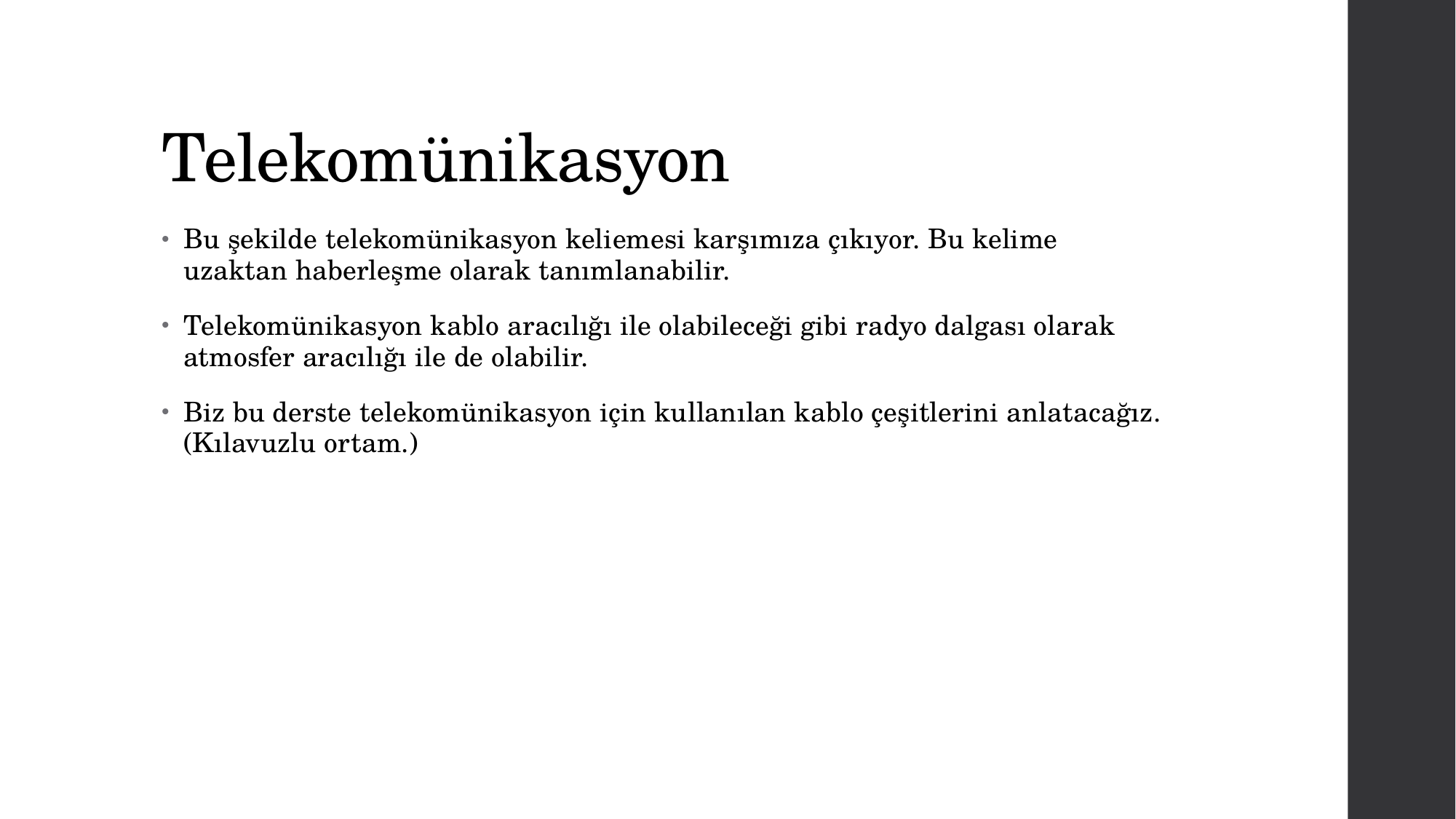

# Telekomünikasyon
Bu şekilde telekomünikasyon keliemesi karşımıza çıkıyor. Bu kelime uzaktan haberleşme olarak tanımlanabilir.
Telekomünikasyon kablo aracılığı ile olabileceği gibi radyo dalgası olarak atmosfer aracılığı ile de olabilir.
Biz bu derste telekomünikasyon için kullanılan kablo çeşitlerini anlatacağız.(Kılavuzlu ortam.)